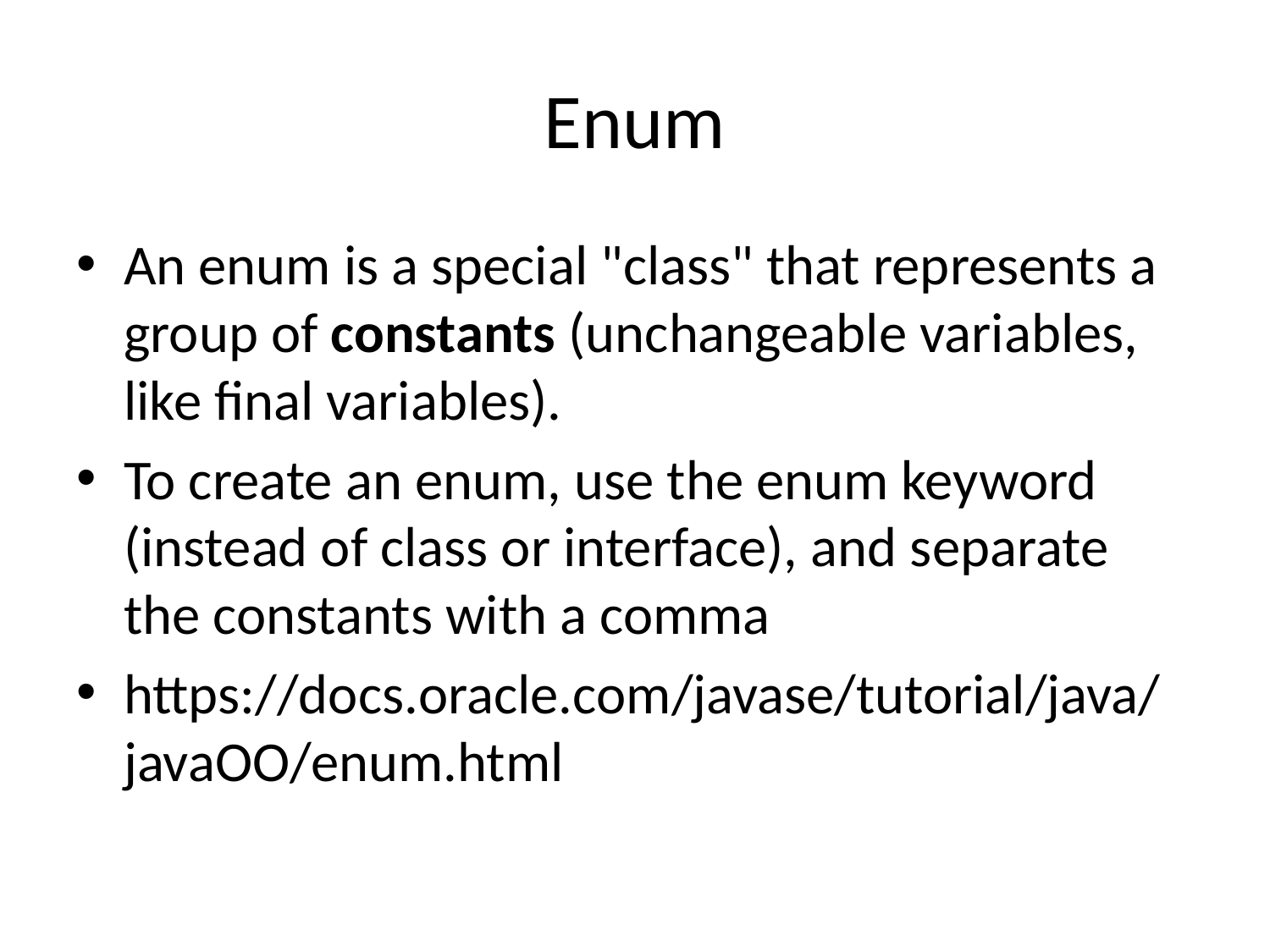

# Enum
An enum is a special "class" that represents a group of constants (unchangeable variables, like final variables).
To create an enum, use the enum keyword (instead of class or interface), and separate the constants with a comma
https://docs.oracle.com/javase/tutorial/java/javaOO/enum.html